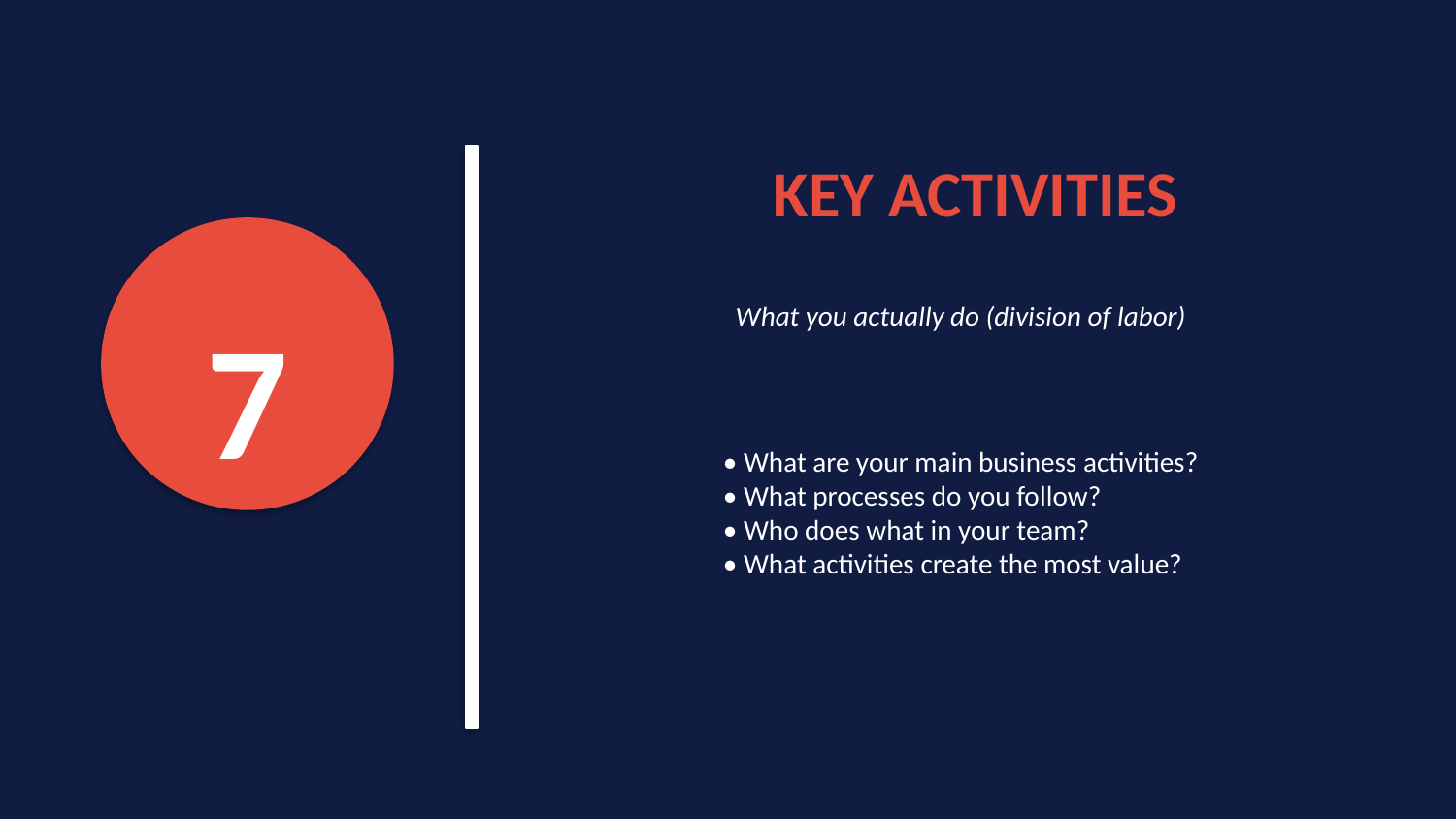

KEY ACTIVITIES

7
What you actually do (division of labor)
• What are your main business activities?
• What processes do you follow?
• Who does what in your team?
• What activities create the most value?